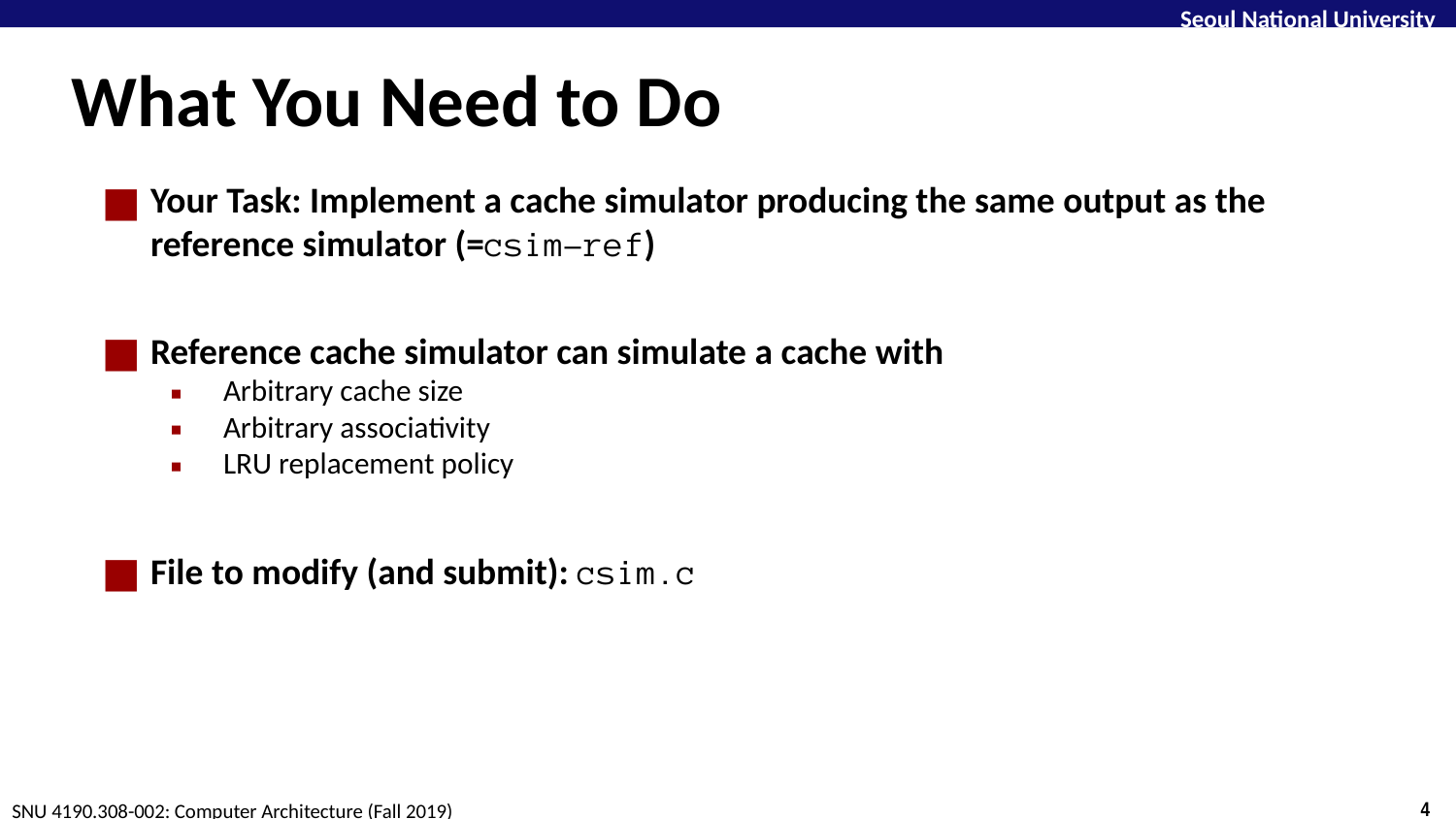

# What You Need to Do
Your Task: Implement a cache simulator producing the same output as the reference simulator (=csim-ref)

Reference cache simulator can simulate a cache with
Arbitrary cache size
Arbitrary associativity
LRU replacement policy

File to modify (and submit): csim.c